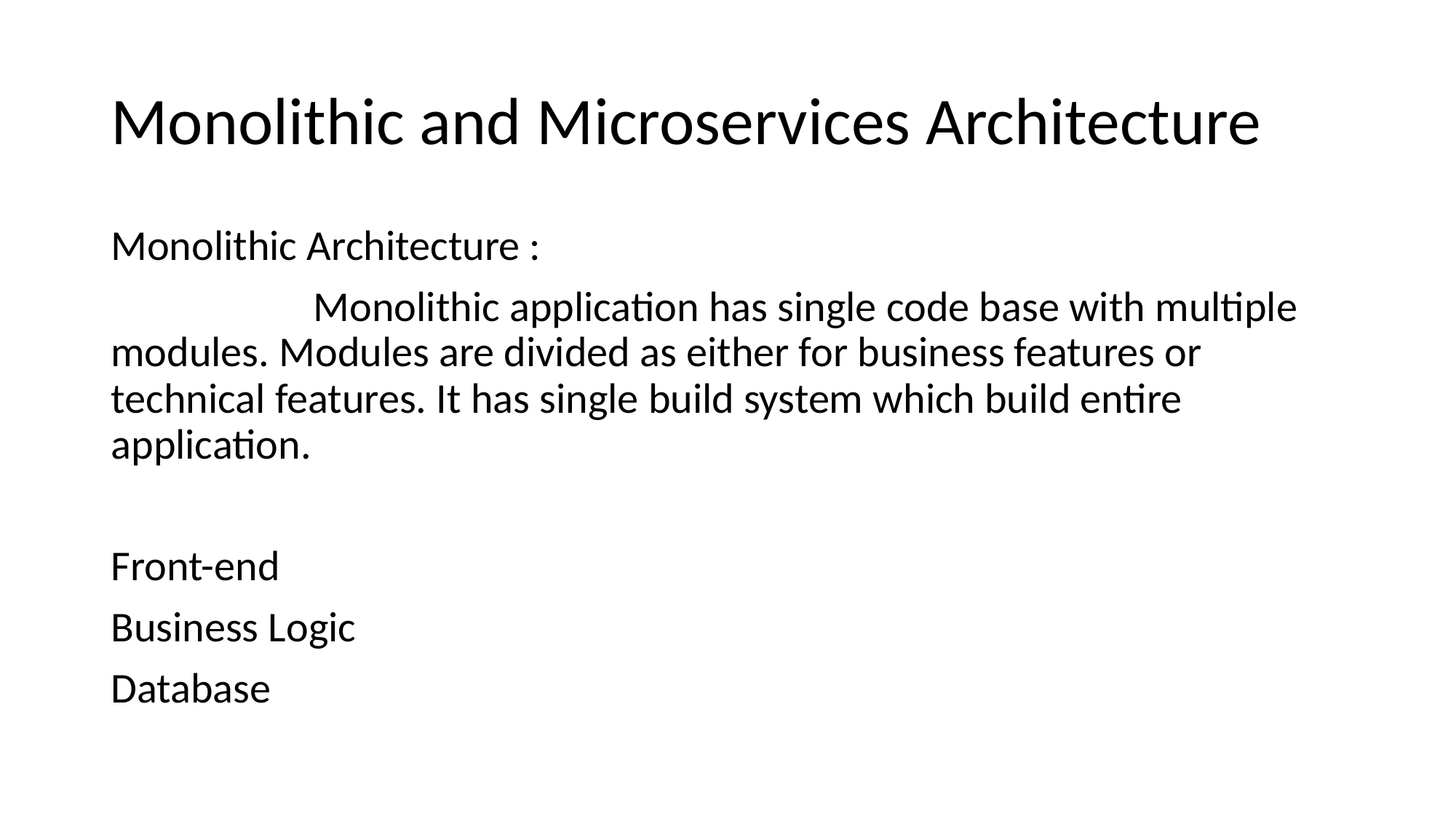

# Monolithic and Microservices Architecture
Monolithic Architecture :
                     Monolithic application has single code base with multiple modules. Modules are divided as either for business features or technical features. It has single build system which build entire application.

Front-end
Business Logic
Database